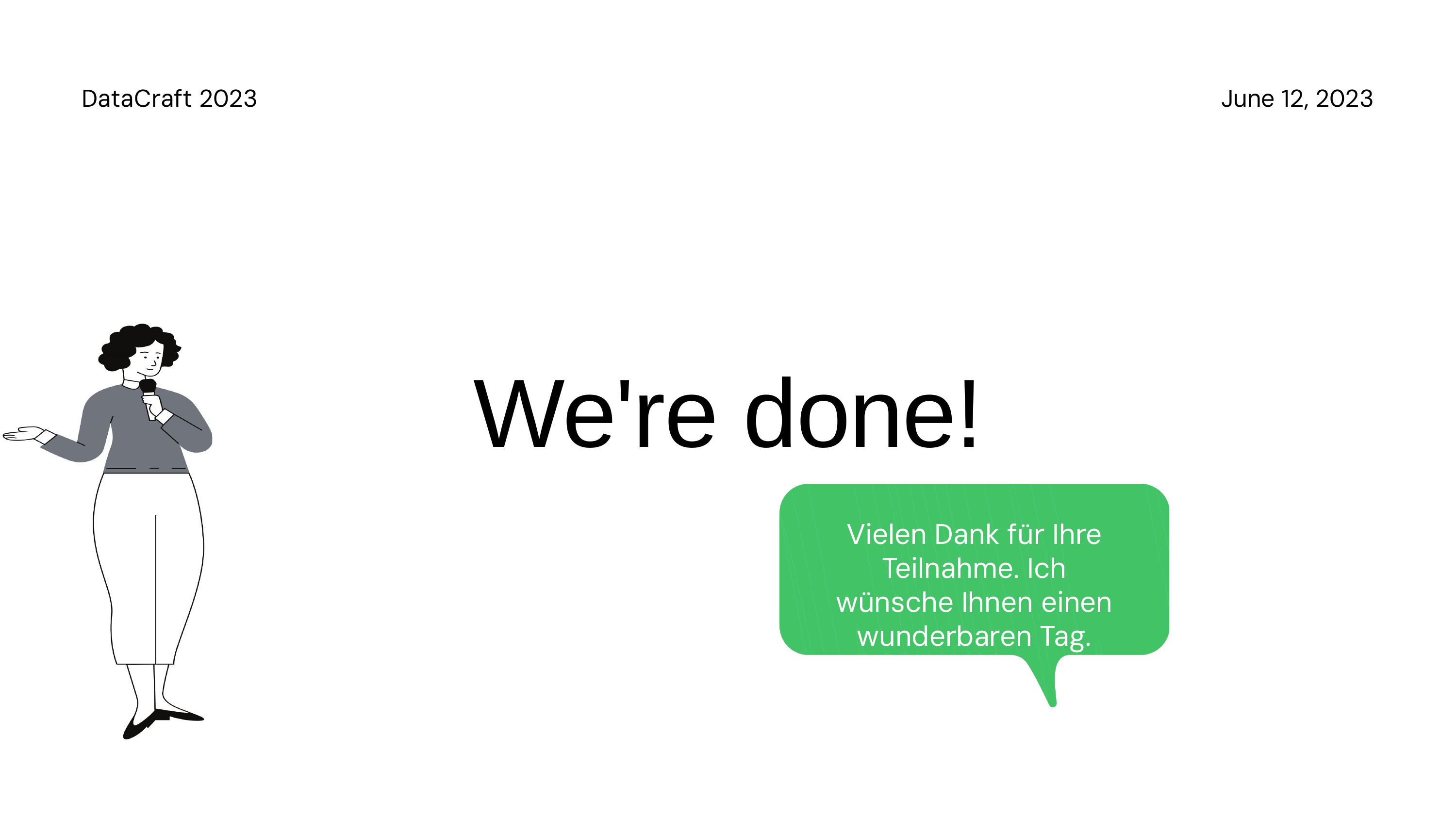

DataCraft 2023
June 12, 2023

We're done!

Vielen Dank für Ihre Teilnahme. Ich wünsche Ihnen einen wunderbaren Tag.